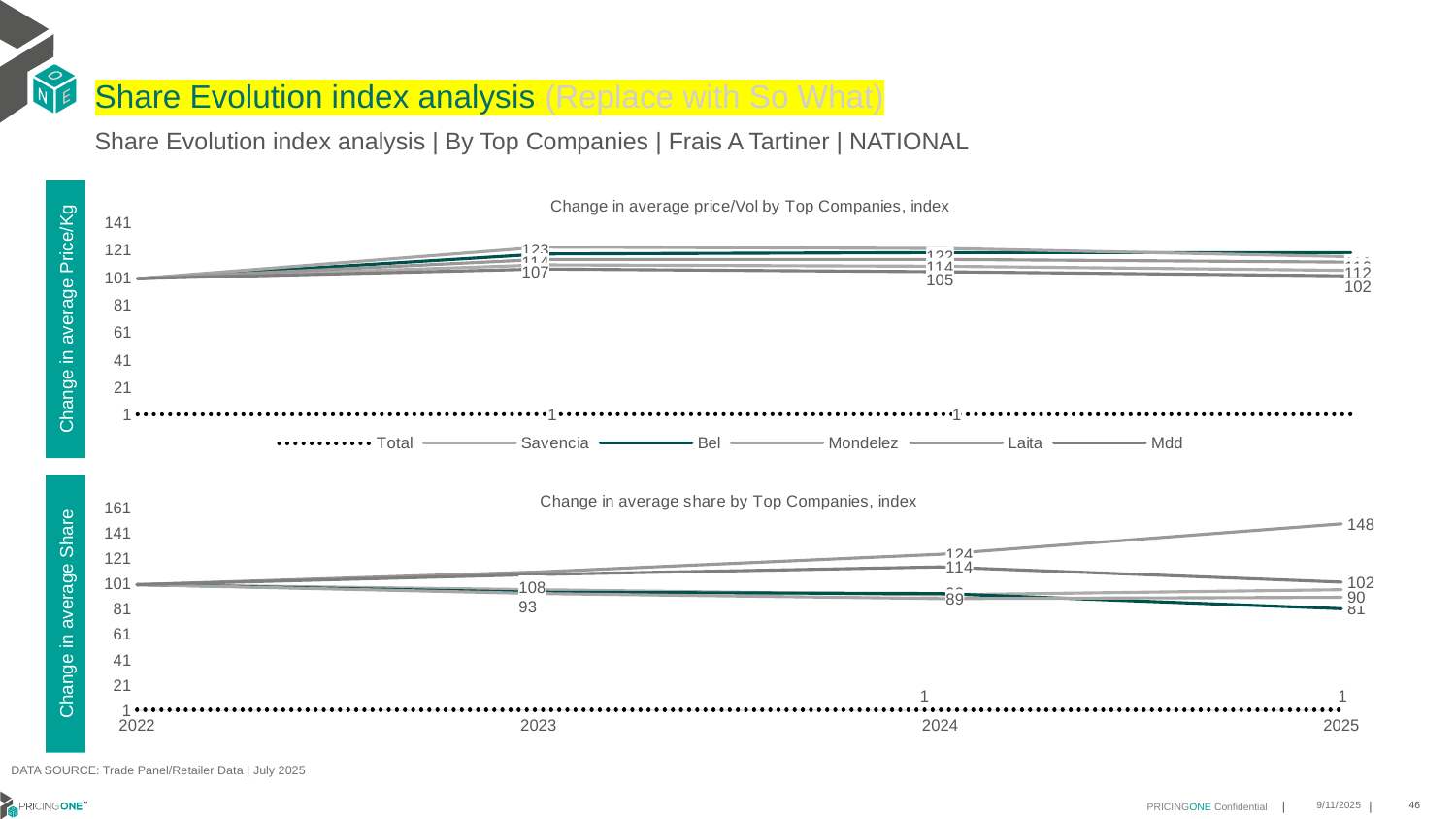

# Share Evolution index analysis (Replace with So What)
Share Evolution index analysis | By Top Companies | Frais A Tartiner | NATIONAL

### Chart: Change in average price/Vol by Top Companies, index

| Category | Total | Savencia | Bel | Mondelez | Laita | Mdd |
|---|---|---|---|---|---|---|
| 2022 | 1.0 | 100.0 | 100.0 | 100.0 | 100.0 | 100.0 |
| 2023 | 1.1005581207044466 | 110.0 | 118.0 | 123.0 | 114.0 | 107.0 |
| 2024 | 1.0832746937083697 | 109.0 | 119.0 | 122.0 | 114.0 | 105.0 |
| 2025 | 1.068564983950415 | 106.0 | 119.0 | 116.0 | 112.0 | 102.0 |
Change in average Price/Kg

### Chart: Change in average share by Top Companies, index

| Category | Total | Savencia | Bel | Mondelez | Laita | Mdd |
|---|---|---|---|---|---|---|
| 2022 | 1.0 | 100.0 | 100.0 | 100.0 | 100.0 | 100.0 |
| 2023 | 1.0 | 96.0 | 94.0 | 93.0 | 110.0 | 108.0 |
| 2024 | 1.0 | 92.0 | 93.0 | 89.0 | 124.0 | 114.0 |
| 2025 | 1.0 | 96.0 | 81.0 | 90.0 | 148.0 | 102.0 |
Change in average Share
DATA SOURCE: Trade Panel/Retailer Data | July 2025

9/11/2025
46